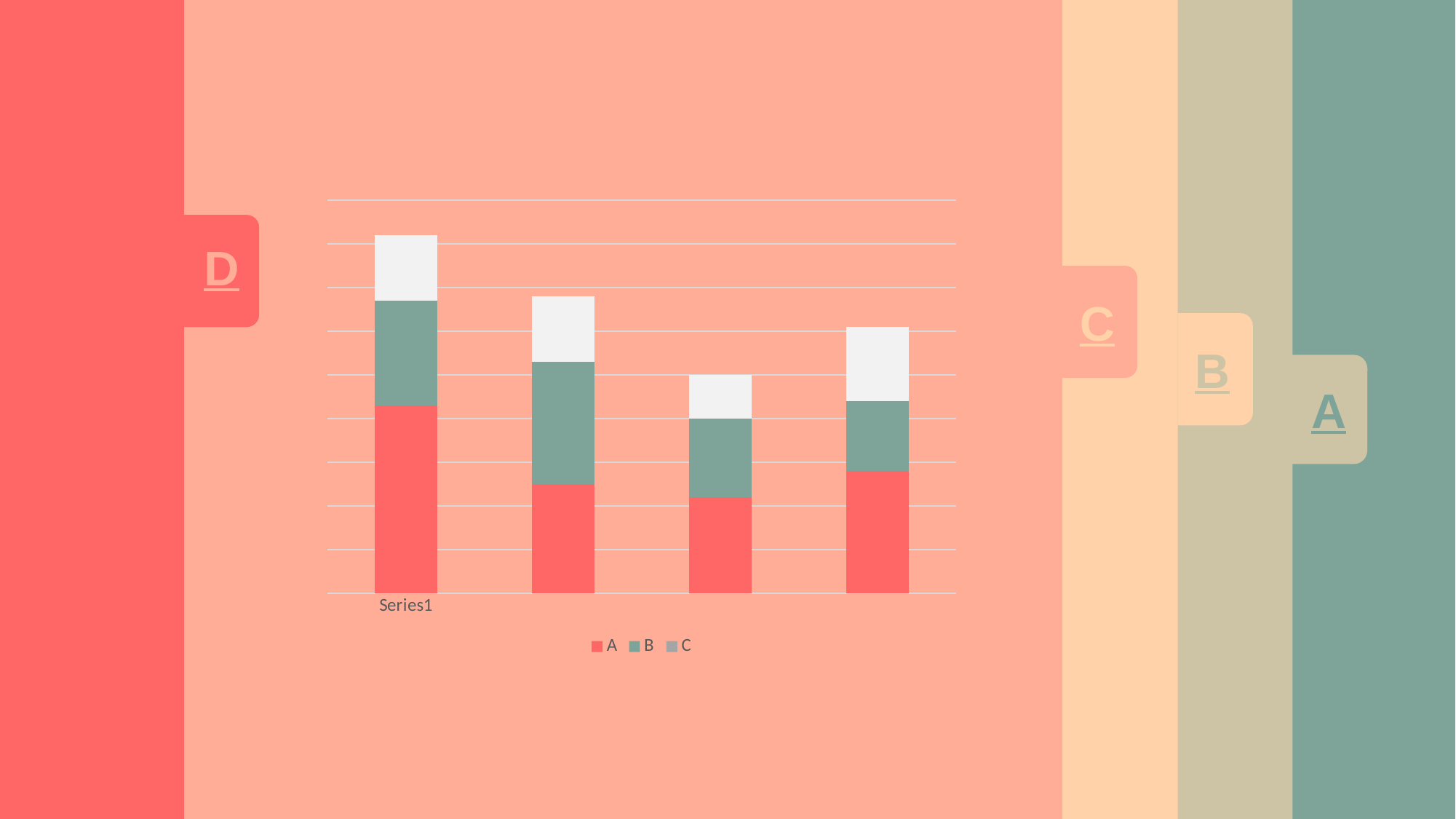

C

### Chart

| Category | A | B | C |
|---|---|---|---|
|  | 4.3 | 2.4 | 1.5 |
|  | 2.5 | 2.8 | 1.5 |
|  | 2.2 | 1.8 | 1.0 |
|  | 2.8 | 1.6 | 1.7 |

A
Content
Content

Your Content
Content
Content

65%
35%
35%
others

B

D